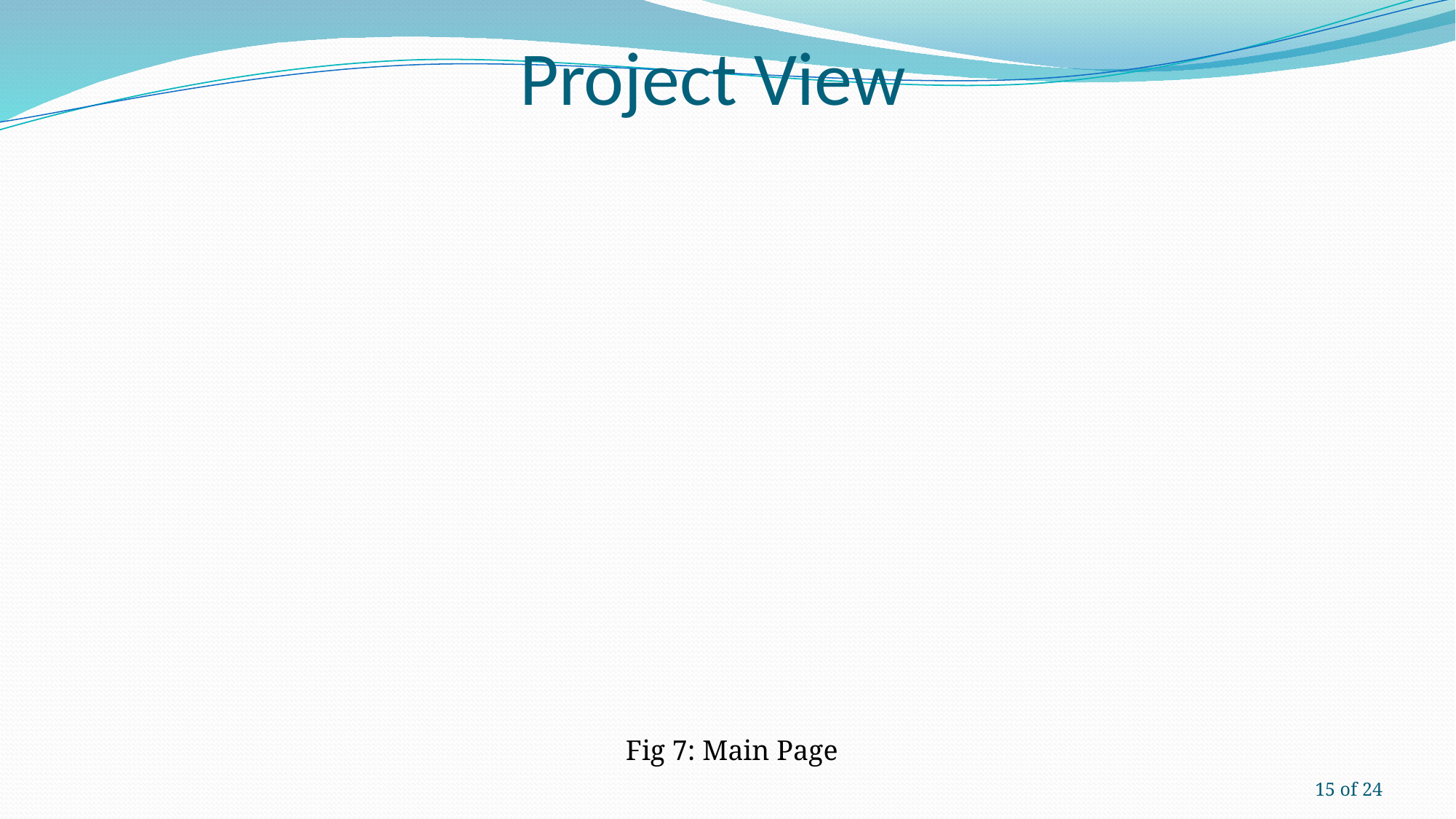

# Project View
                    Fig 7: Main Page
15 of 24